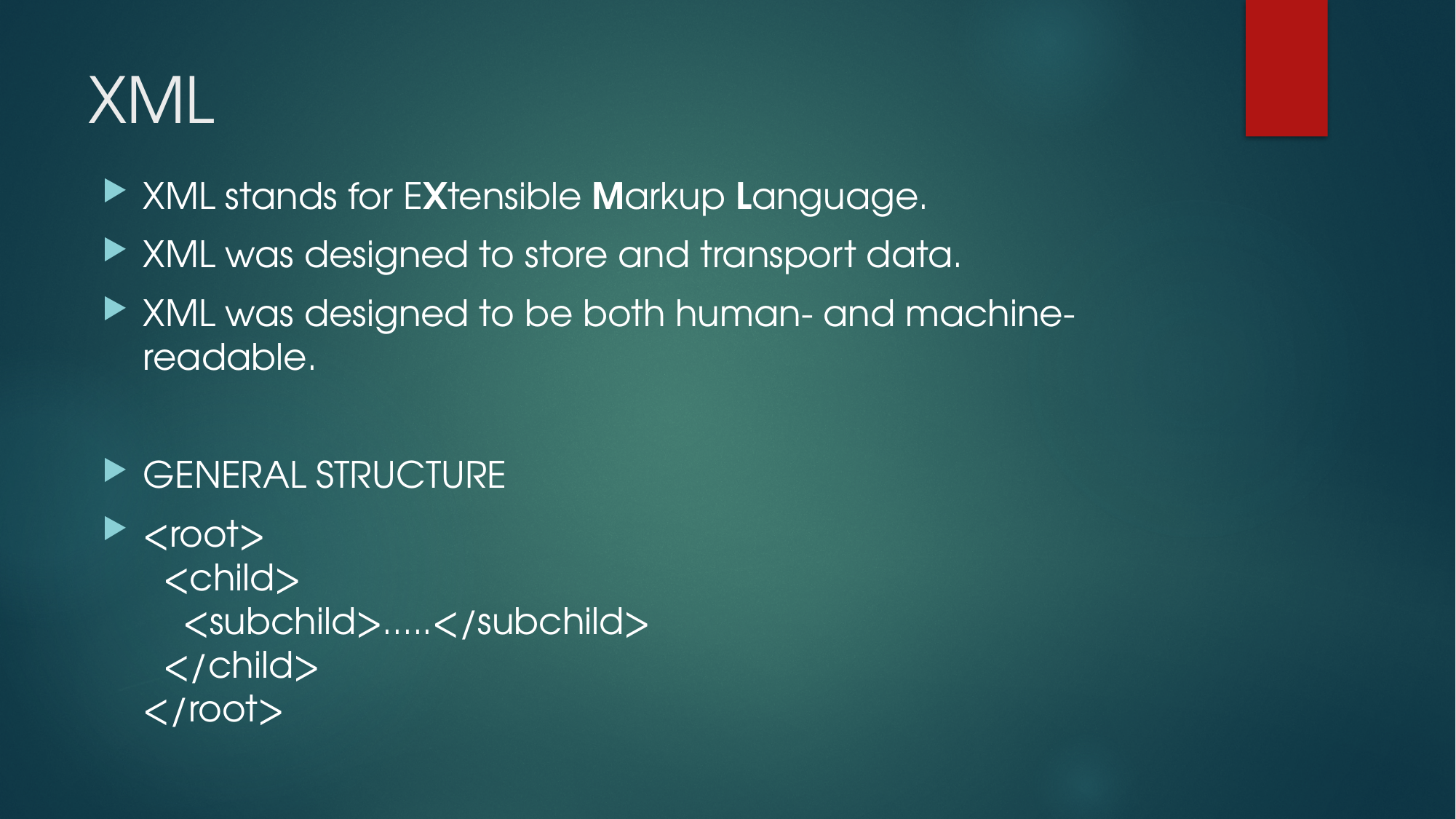

# XML
XML stands for EXtensible Markup Language.
XML was designed to store and transport data.
XML was designed to be both human- and machine-readable.

GENERAL STRUCTURE
<root>
  <child>
    <subchild>.....</subchild>
  </child>
</root>